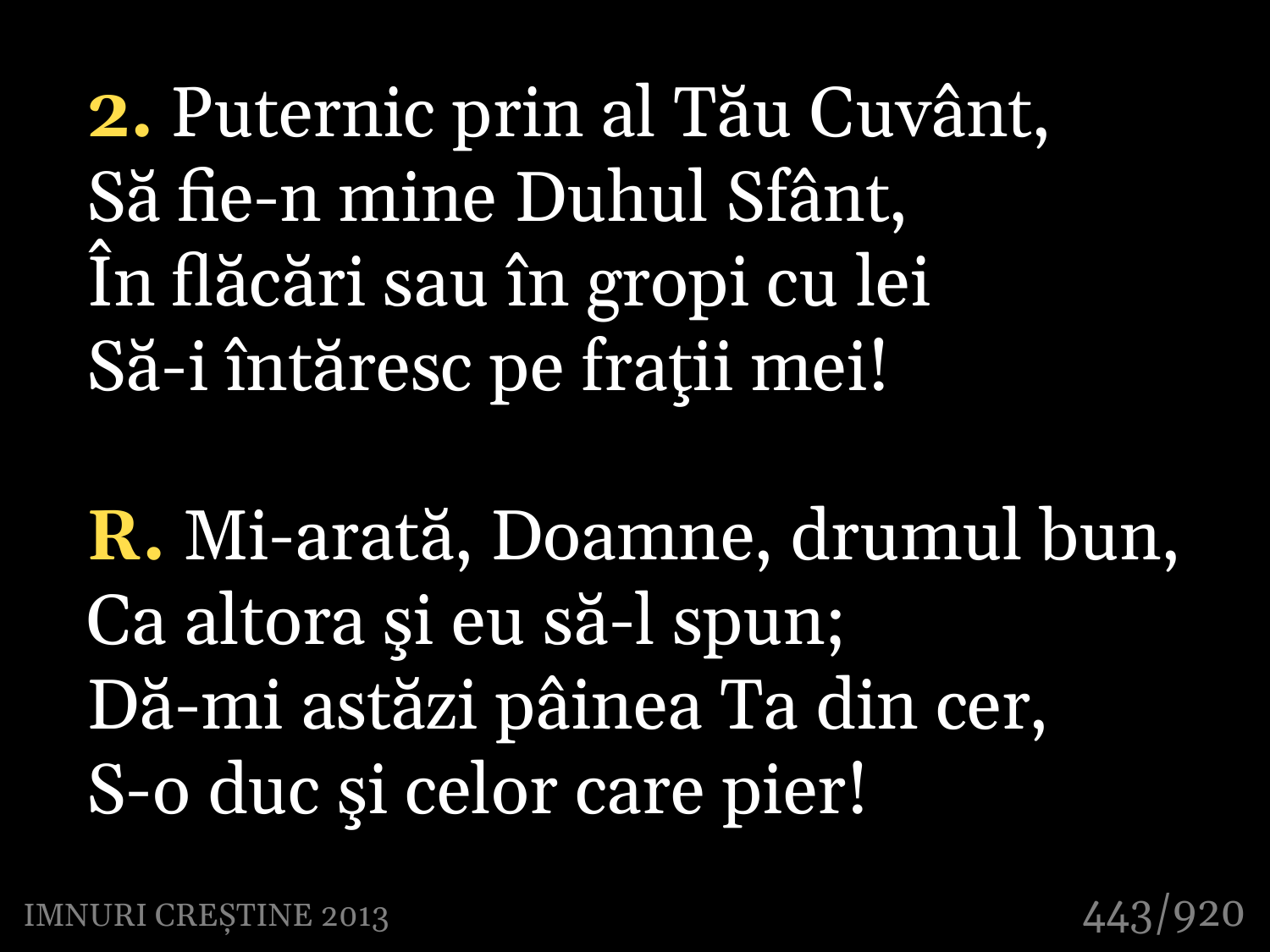

2. Puternic prin al Tău Cuvânt,
Să fie-n mine Duhul Sfânt,
În flăcări sau în gropi cu lei
Să-i întăresc pe fraţii mei!

R. Mi-arată, Doamne, drumul bun,
Ca altora şi eu să-l spun;
Dă-mi astăzi pâinea Ta din cer,
S-o duc şi celor care pier!
443/920
IMNURI CREȘTINE 2013